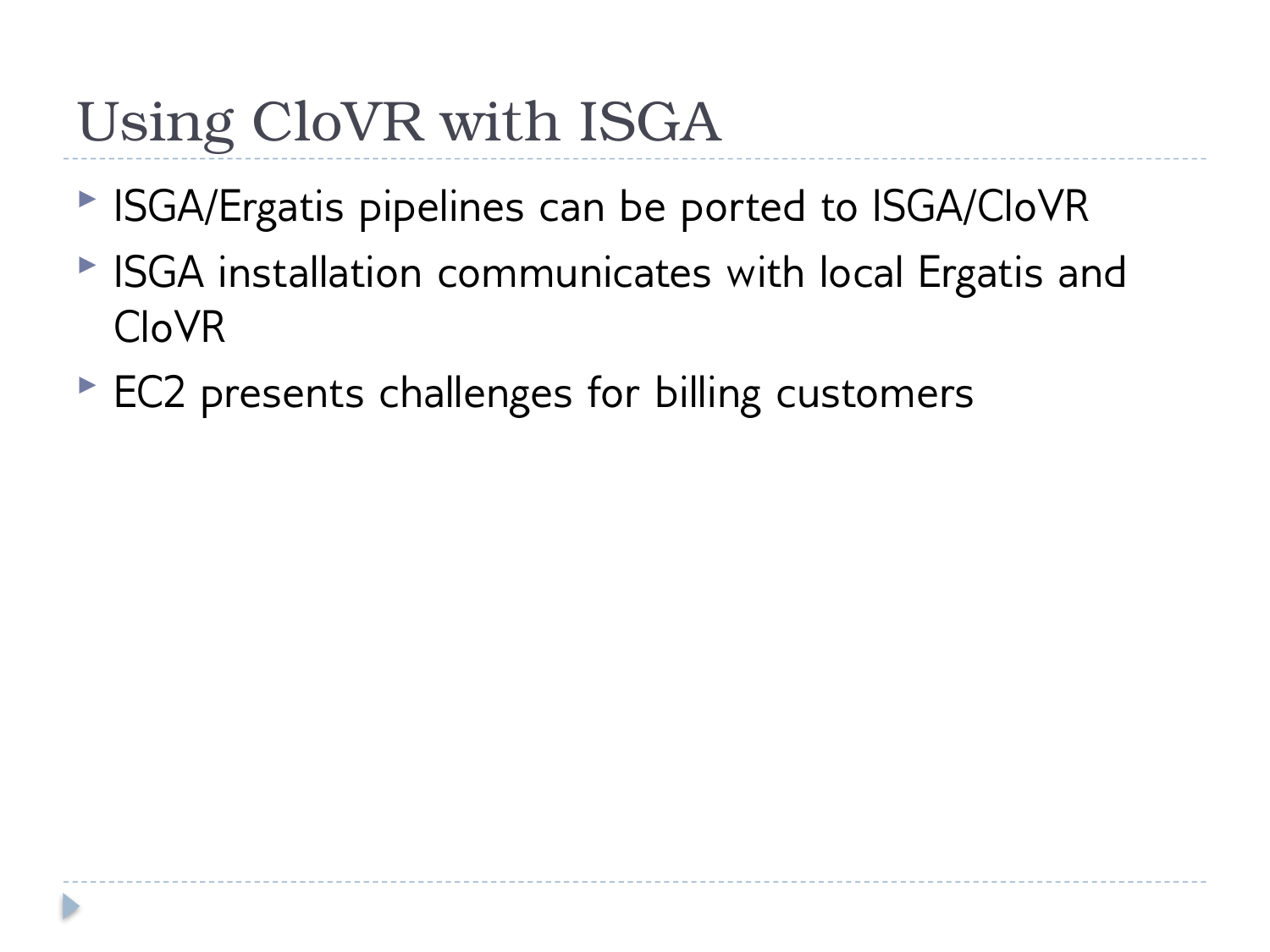

# Using CloVR with ISGA
ISGA/Ergatis pipelines can be ported to ISGA/CloVR
ISGA installation communicates with local Ergatis and CloVR
EC2 presents challenges for billing customers